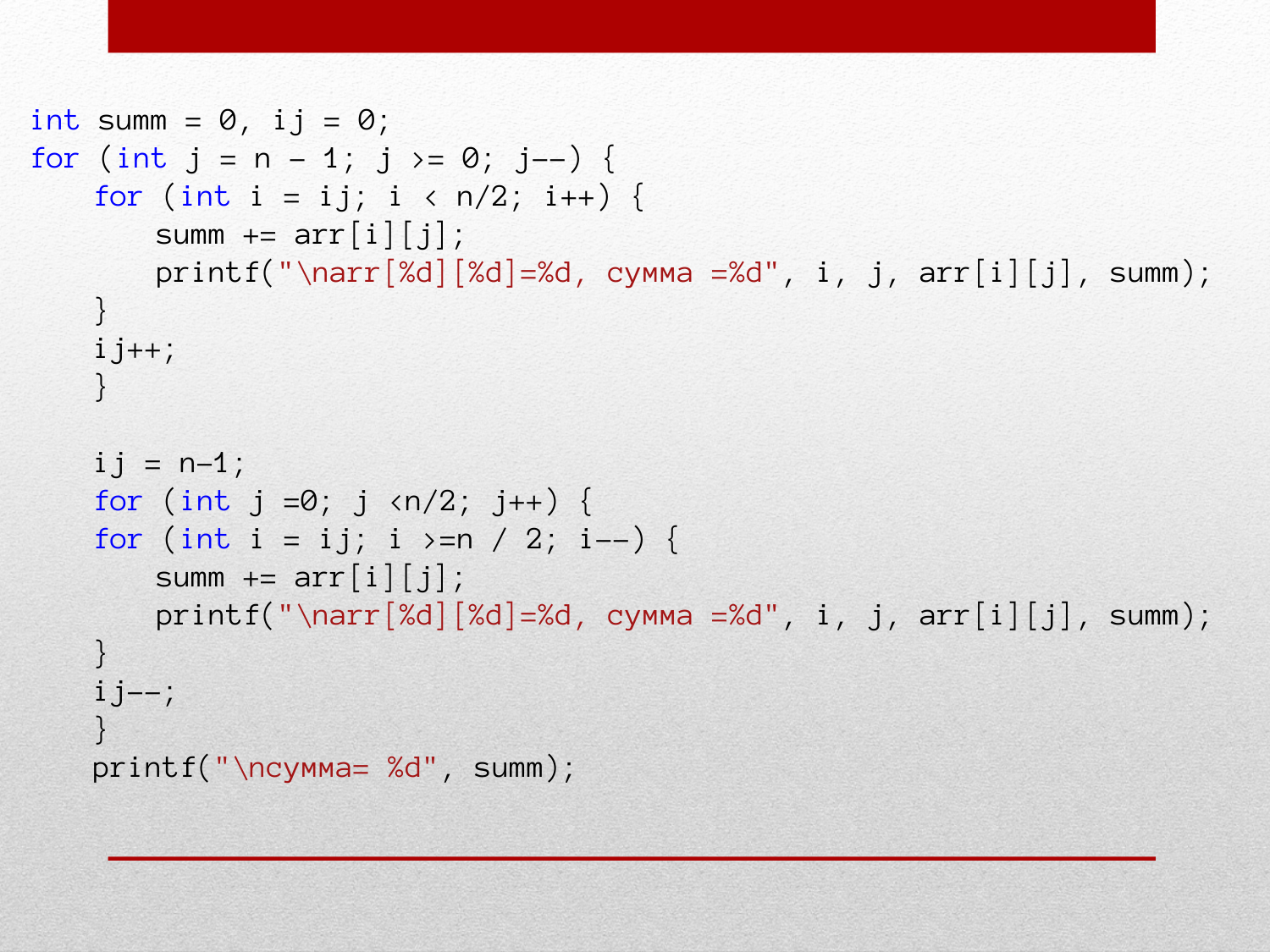

int summ = 0, ij = 0;
for (int j = n - 1; j >= 0; j--) {
for (int i = ij; i < n/2; i++) {
summ += arr[i][j];
printf("\narr[%d][%d]=%d, суммa =%d", i, j, arr[i][j], summ);
}
ij++;
}

ij = n-1;
for (int j =0; j <n/2; j++) {
for (int i = ij; i >=n / 2; i--) {
summ += arr[i][j];
printf("\narr[%d][%d]=%d, суммa =%d", i, j, arr[i][j], summ);
}
ij--;
}
printf("\nсуммa= %d", summ);